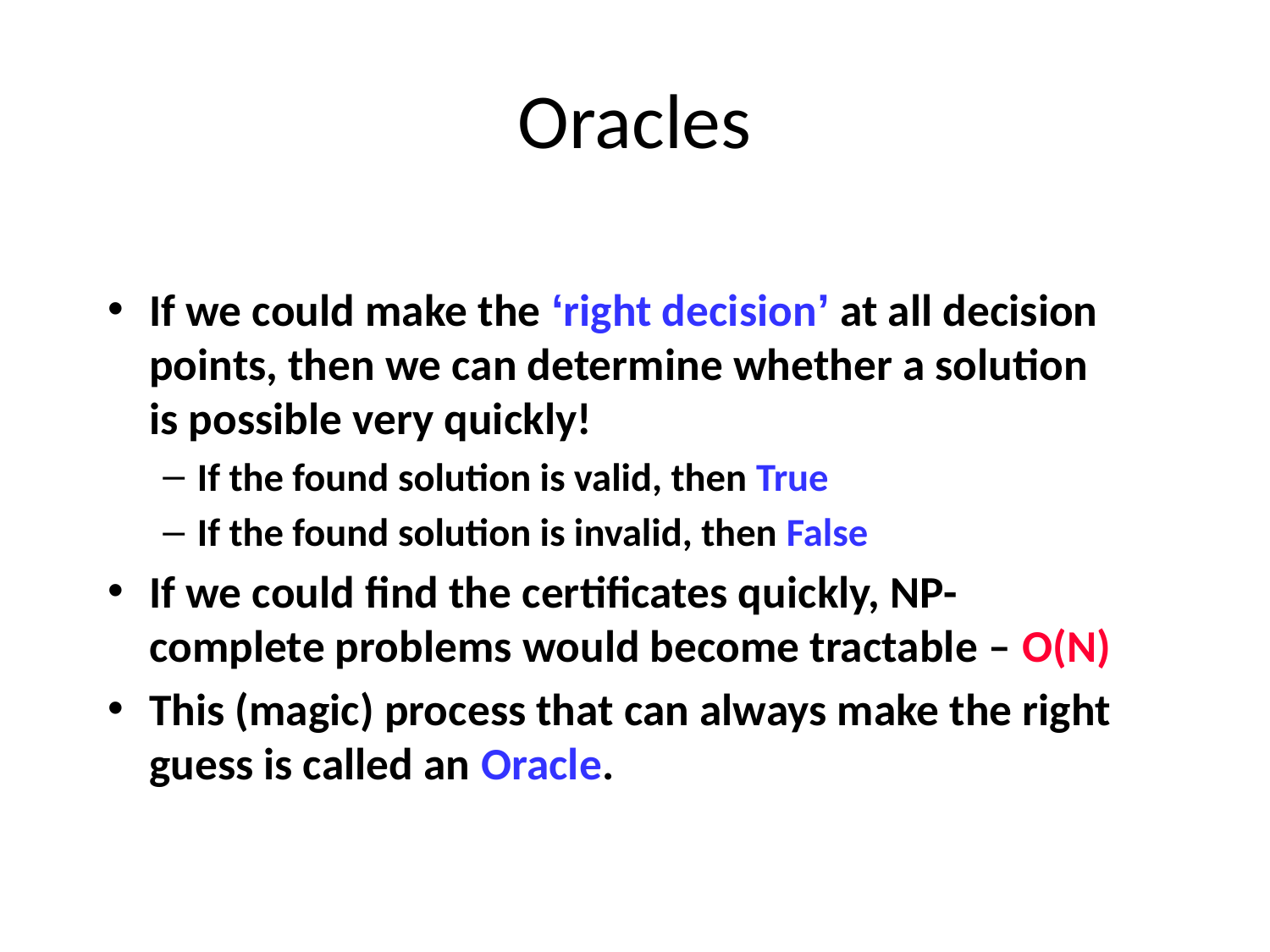

# Oracles

If we could make the ‘right decision’ at all decision points, then we can determine whether a solution is possible very quickly!
If the found solution is valid, then True
If the found solution is invalid, then False
If we could find the certificates quickly, NP-complete problems would become tractable – O(N)
This (magic) process that can always make the right guess is called an Oracle.